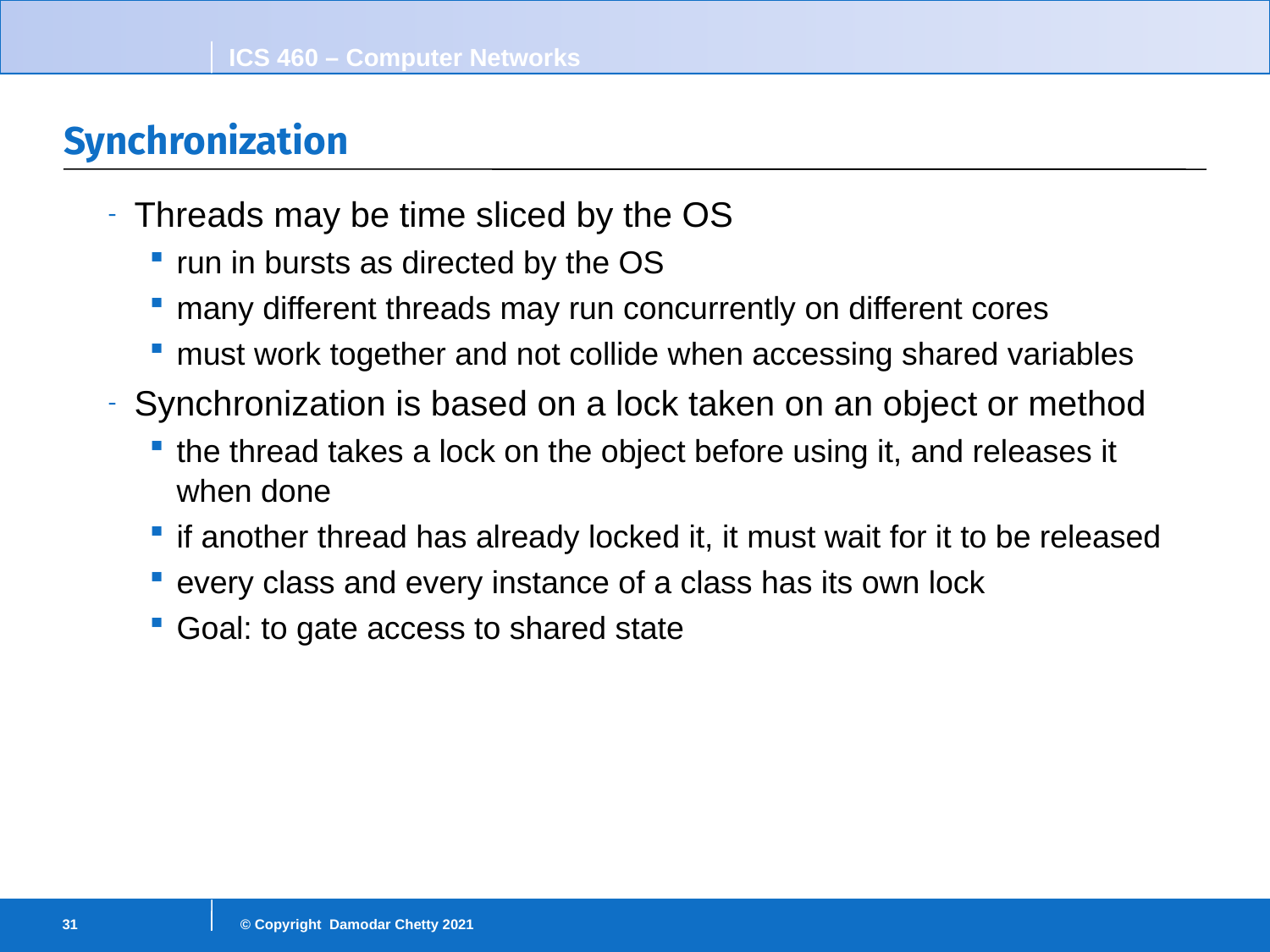

# Synchronization
Threads may be time sliced by the OS
run in bursts as directed by the OS
many different threads may run concurrently on different cores
must work together and not collide when accessing shared variables
Synchronization is based on a lock taken on an object or method
the thread takes a lock on the object before using it, and releases it when done
if another thread has already locked it, it must wait for it to be released
every class and every instance of a class has its own lock
Goal: to gate access to shared state

31